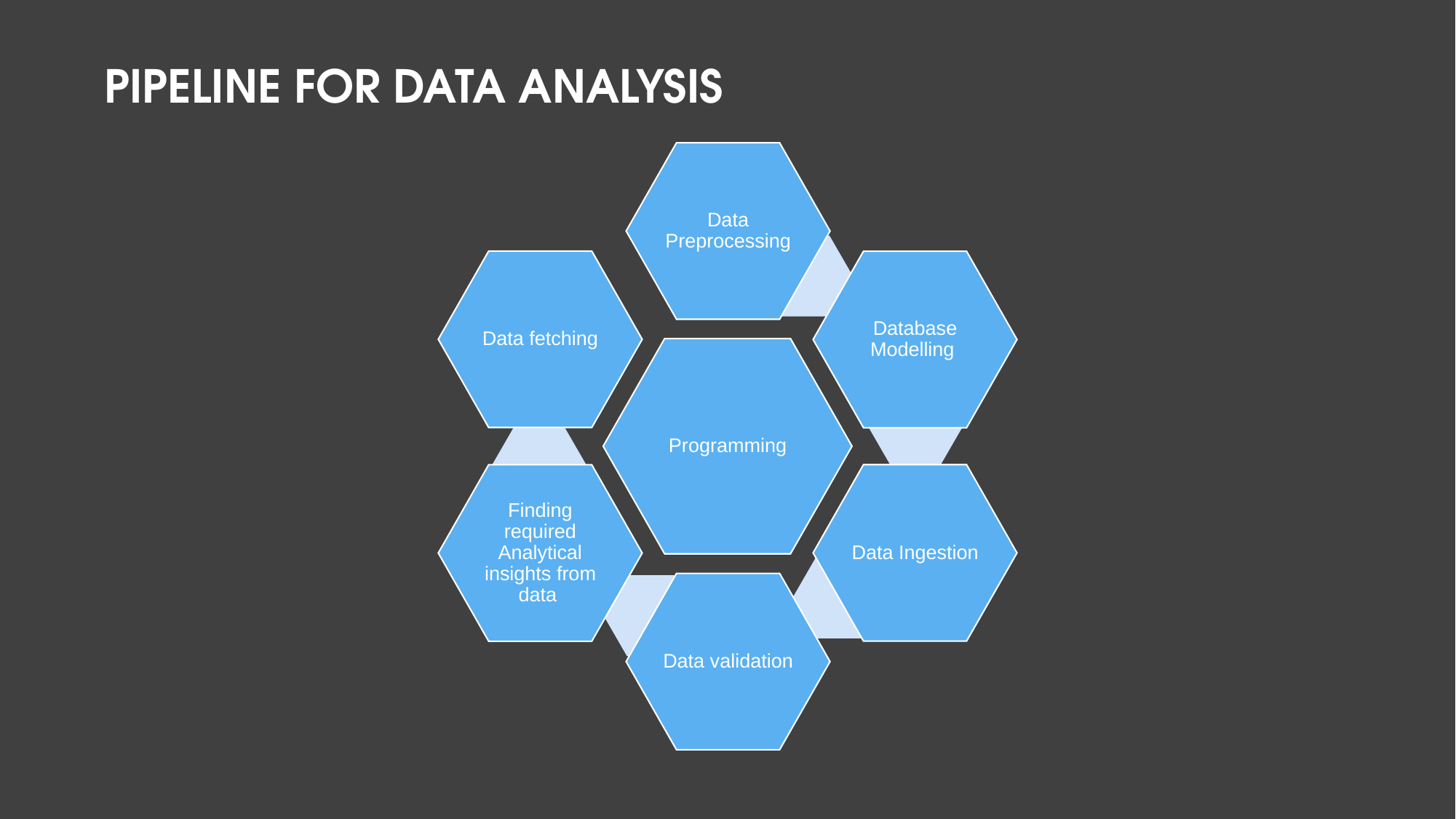

# Pipeline for data analysis
Programming
Data Preprocessing
Database Modelling
Data Ingestion
Data validation
Finding required Analytical insights from data
Data fetching